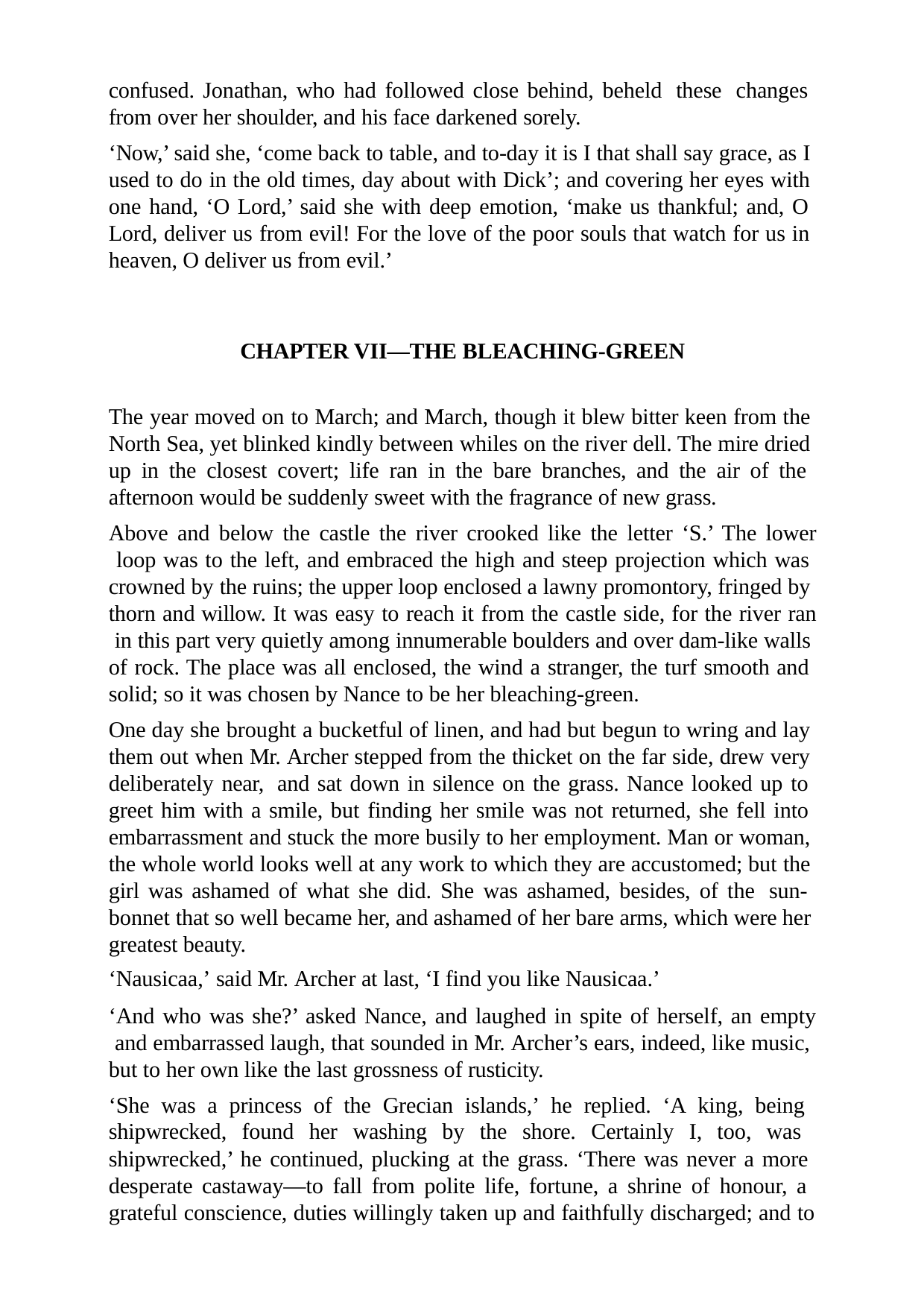

confused. Jonathan, who had followed close behind, beheld these changes  from over her shoulder, and his face darkened sorely.
‘Now,’ said she, ‘come back to table, and to-day it is I that shall say grace, as I  used to do in the old times, day about with Dick’; and covering her eyes with  one hand, ‘O Lord,’ said she with deep emotion, ‘make us thankful; and, O  Lord, deliver us from evil! For the love of the poor souls that watch for us in  heaven, O deliver us from evil.’

CHAPTER VII—THE BLEACHING-GREEN

The year moved on to March; and March, though it blew bitter keen from the  North Sea, yet blinked kindly between whiles on the river dell. The mire dried  up in the closest covert; life ran in the bare branches, and the air of the  afternoon would be suddenly sweet with the fragrance of new grass.
Above and below the castle the river crooked like the letter ‘S.’ The lower  loop was to the left, and embraced the high and steep projection which was  crowned by the ruins; the upper loop enclosed a lawny promontory, fringed by  thorn and willow. It was easy to reach it from the castle side, for the river ran  in this part very quietly among innumerable boulders and over dam-like walls  of rock. The place was all enclosed, the wind a stranger, the turf smooth and  solid; so it was chosen by Nance to be her bleaching-green.
One day she brought a bucketful of linen, and had but begun to wring and lay  them out when Mr. Archer stepped from the thicket on the far side, drew very  deliberately near, and sat down in silence on the grass. Nance looked up to  greet him with a smile, but finding her smile was not returned, she fell into  embarrassment and stuck the more busily to her employment. Man or woman,  the whole world looks well at any work to which they are accustomed; but the  girl was ashamed of what she did. She was ashamed, besides, of the sun-  bonnet that so well became her, and ashamed of her bare arms, which were her  greatest beauty.
‘Nausicaa,’ said Mr. Archer at last, ‘I find you like Nausicaa.’
‘And who was she?’ asked Nance, and laughed in spite of herself, an empty  and embarrassed laugh, that sounded in Mr. Archer’s ears, indeed, like music,  but to her own like the last grossness of rusticity.
‘She was a princess of the Grecian islands,’ he replied. ‘A king, being  shipwrecked, found her washing by the shore. Certainly I, too, was  shipwrecked,’ he continued, plucking at the grass. ‘There was never a more  desperate castaway—to fall from polite life, fortune, a shrine of honour, a  grateful conscience, duties willingly taken up and faithfully discharged; and to